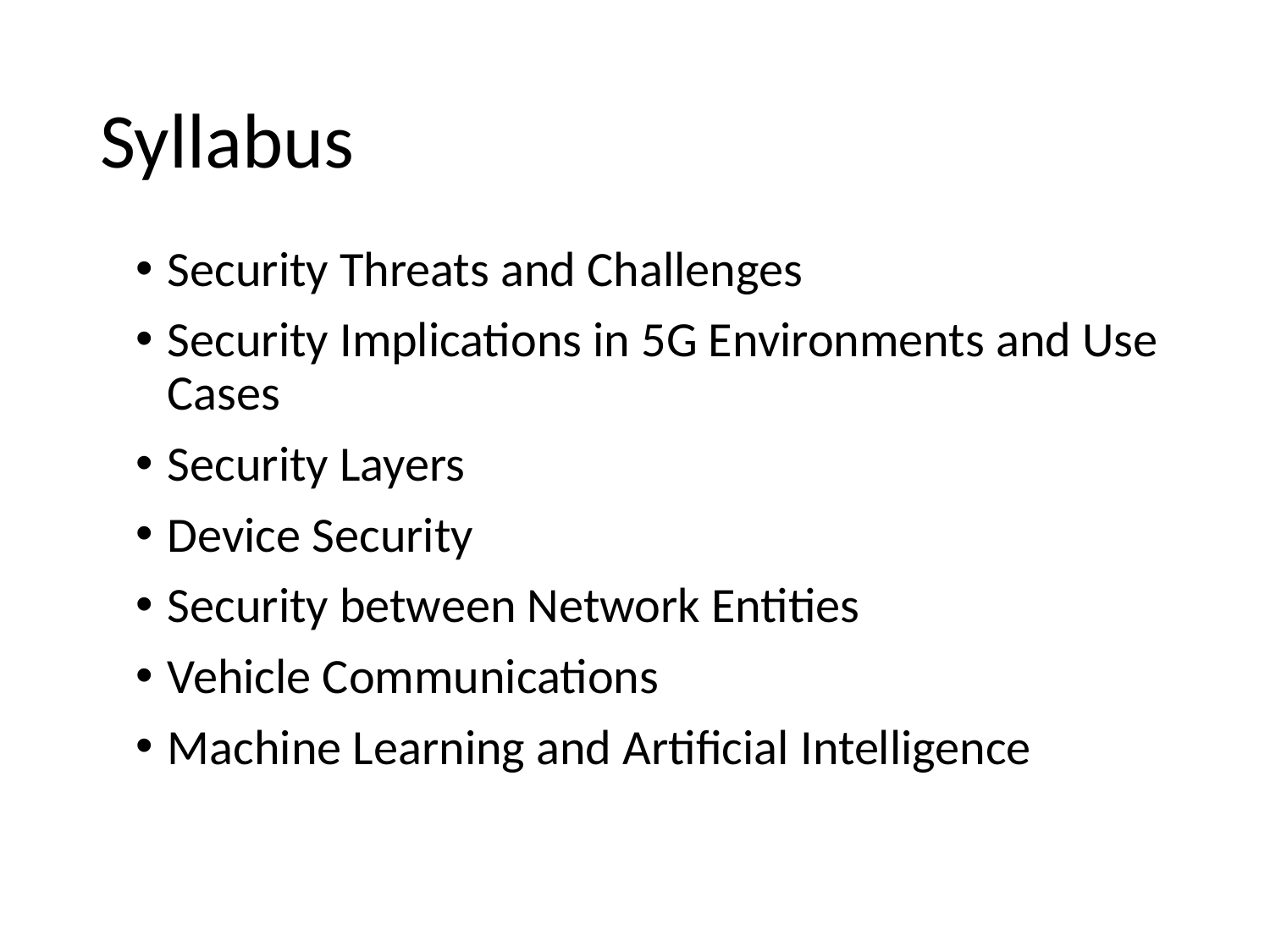

# Syllabus
Security Threats and Challenges
Security Implications in 5G Environments and Use Cases
Security Layers
Device Security
Security between Network Entities
Vehicle Communications
Machine Learning and Artificial Intelligence